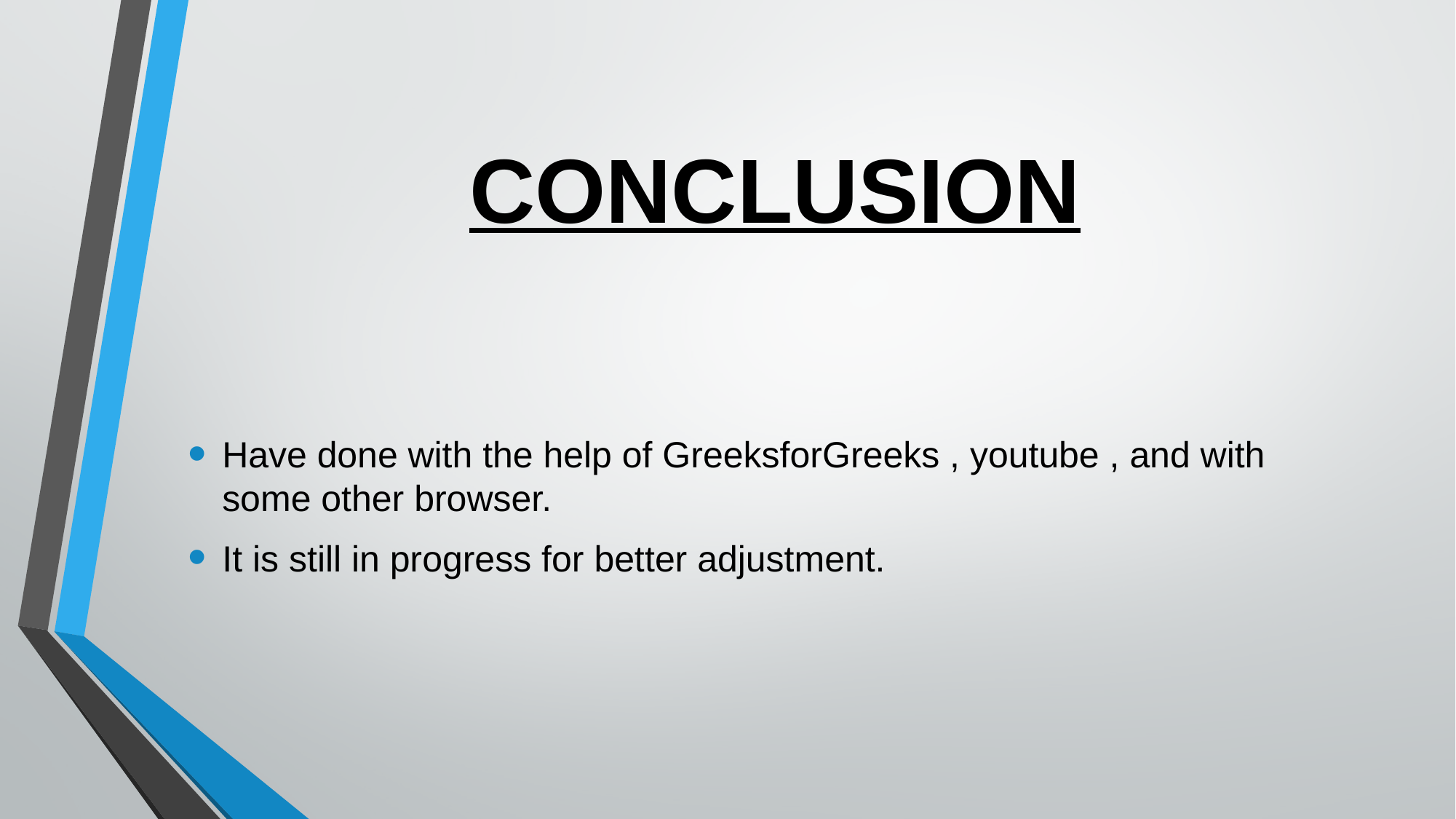

# CONCLUSION
Have done with the help of GreeksforGreeks , youtube , and with some other browser.
It is still in progress for better adjustment.